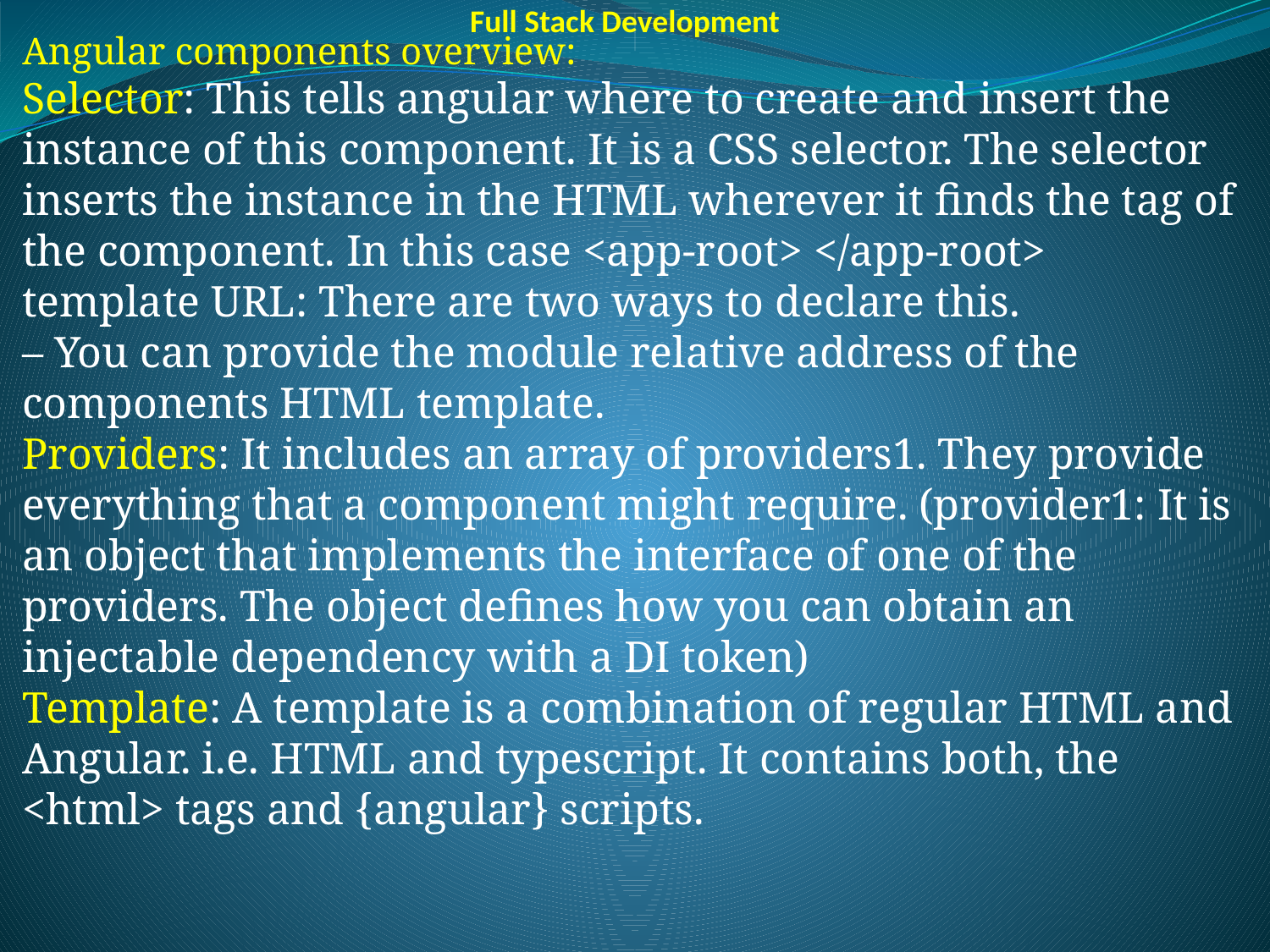

Full Stack Development

Angular components overview:
Selector: This tells angular where to create and insert the instance of this component. It is a CSS selector. The selector inserts the instance in the HTML wherever it finds the tag of the component. In this case <app-root> </app-root>
template URL: There are two ways to declare this.
– You can provide the module relative address of the components HTML template.
Providers: It includes an array of providers­1. They provide everything that a component might require. (provider1: It is an object that implements the interface of one of the providers. The object defines how you can obtain an injectable dependency with a DI token)
Template: A template is a combination of regular HTML and Angular. i.e. HTML and typescript. It contains both, the <html> tags and {angular} scripts.